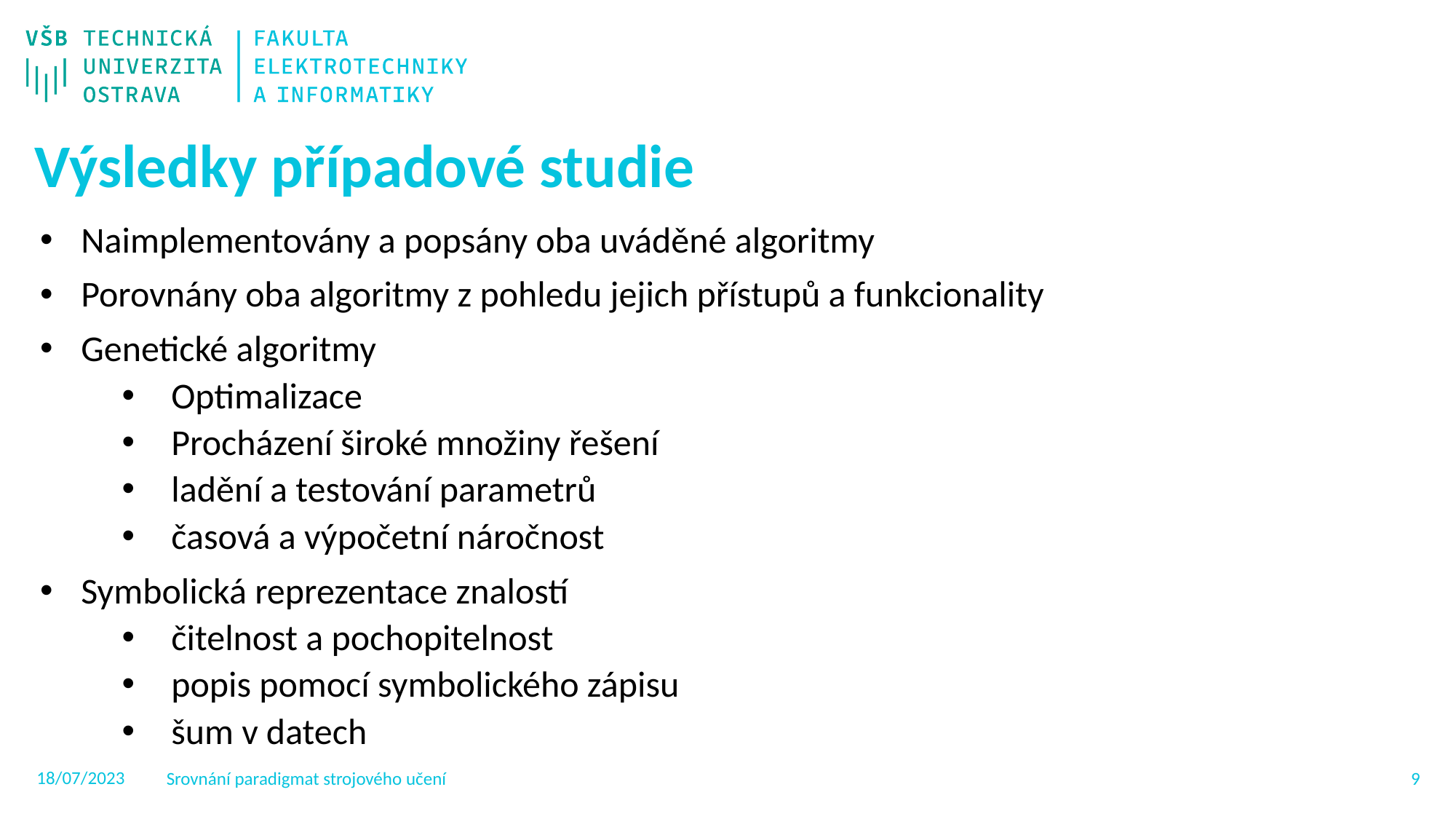

Výsledky případové studie
Naimplementovány a popsány oba uváděné algoritmy
Porovnány oba algoritmy z pohledu jejich přístupů a funkcionality
Genetické algoritmy
 Optimalizace
 Procházení široké množiny řešení
 ladění a testování parametrů
 časová a výpočetní náročnost
Symbolická reprezentace znalostí
 čitelnost a pochopitelnost
 popis pomocí symbolického zápisu
 šum v datech

18/07/2023
9
Srovnání paradigmat strojového učení